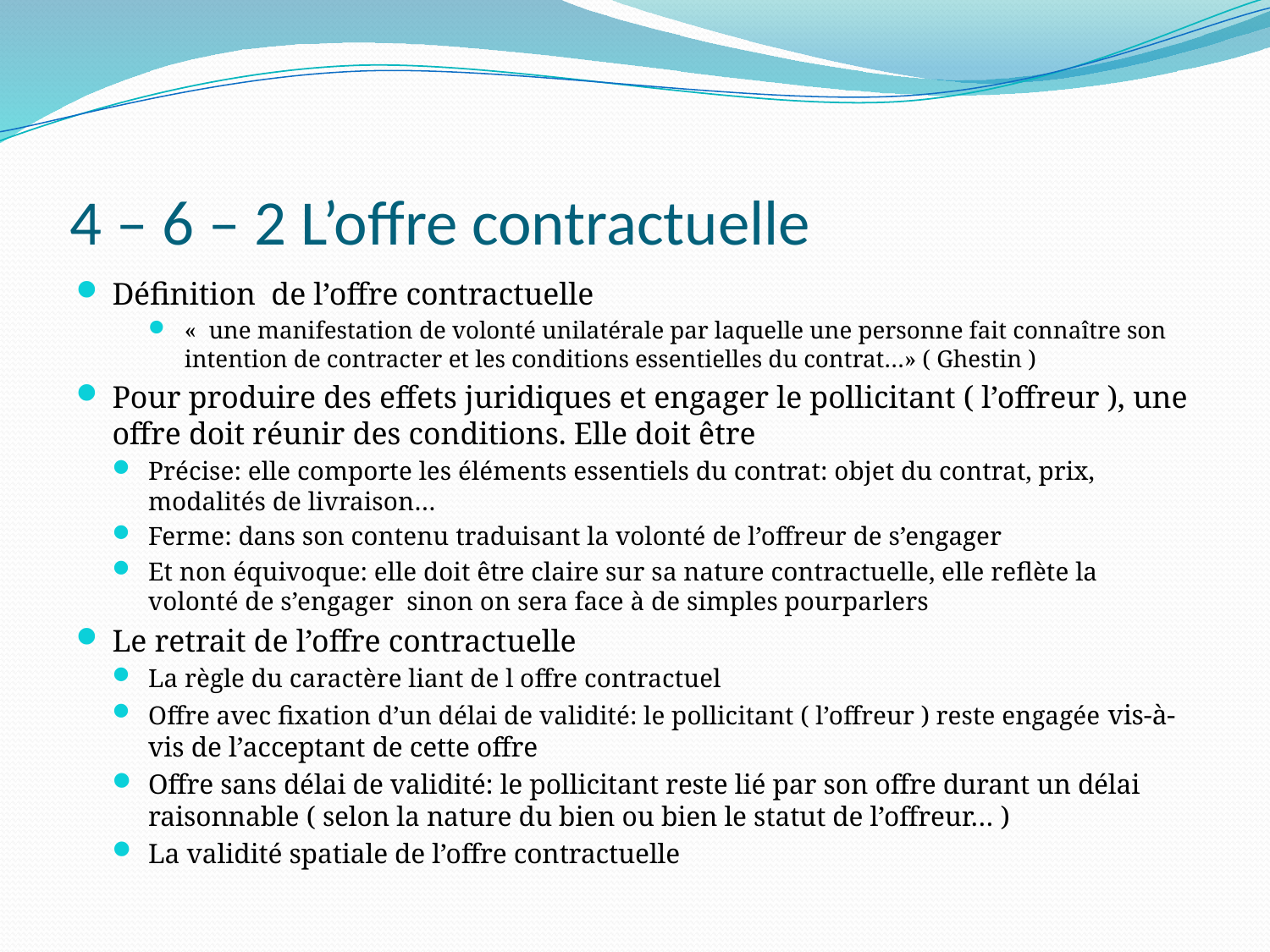

# 4 – 6 – 2 L’offre contractuelle
Définition  de l’offre contractuelle
«  une manifestation de volonté unilatérale par laquelle une personne fait connaître son intention de contracter et les conditions essentielles du contrat…» ( Ghestin )
Pour produire des effets juridiques et engager le pollicitant ( l’offreur ), une offre doit réunir des conditions. Elle doit être
Précise: elle comporte les éléments essentiels du contrat: objet du contrat, prix, modalités de livraison…
Ferme: dans son contenu traduisant la volonté de l’offreur de s’engager
Et non équivoque: elle doit être claire sur sa nature contractuelle, elle reflète la volonté de s’engager  sinon on sera face à de simples pourparlers
Le retrait de l’offre contractuelle
La règle du caractère liant de l offre contractuel
Offre avec fixation d’un délai de validité: le pollicitant ( l’offreur ) reste engagée vis-à-vis de l’acceptant de cette offre
Offre sans délai de validité: le pollicitant reste lié par son offre durant un délai raisonnable ( selon la nature du bien ou bien le statut de l’offreur… )
La validité spatiale de l’offre contractuelle